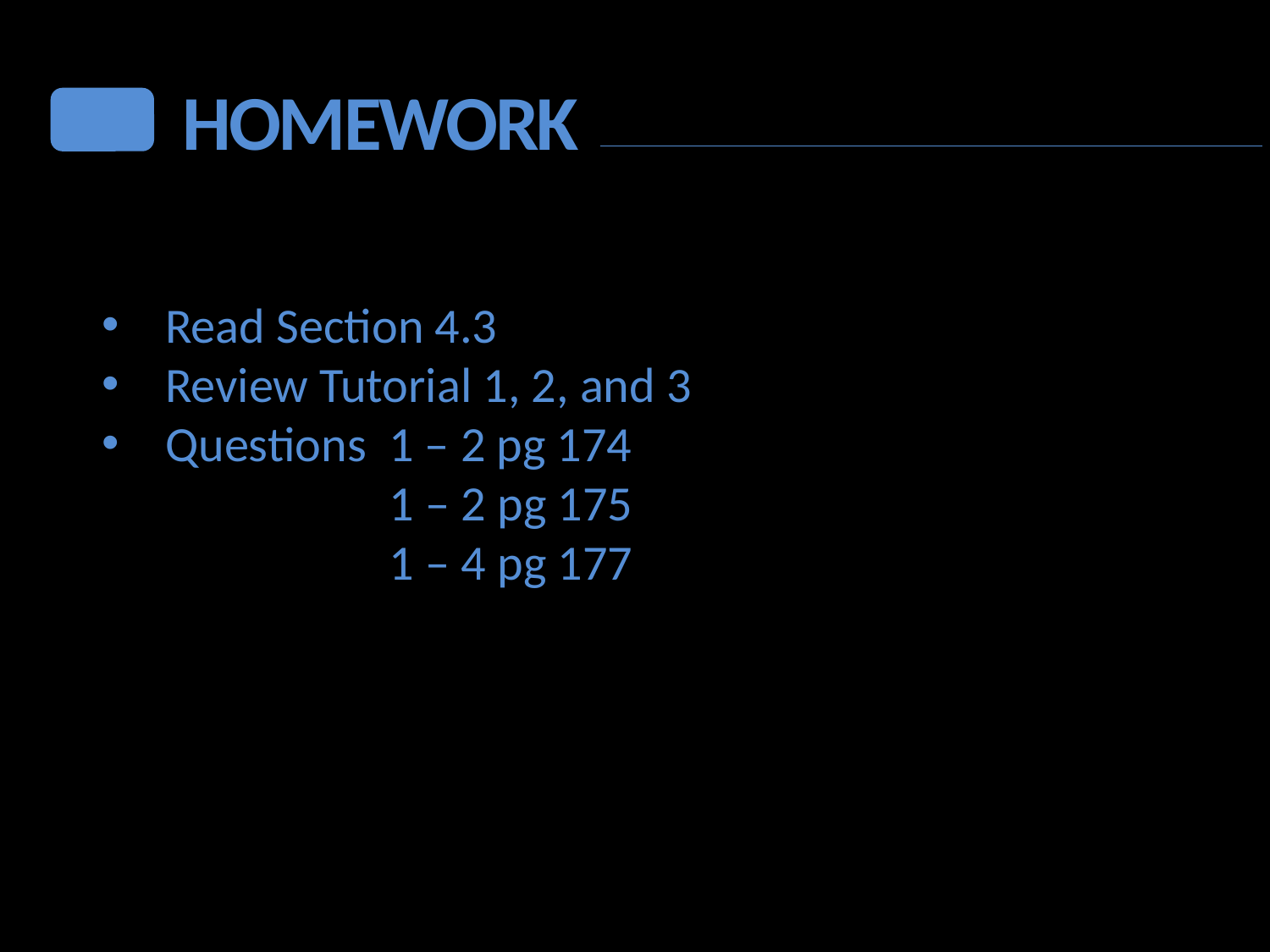

HOMEWORK

Read Section 4.3
Review Tutorial 1, 2, and 3
Questions  1 – 2 pg 174
   1 – 2 pg 175
   1 – 4 pg 177